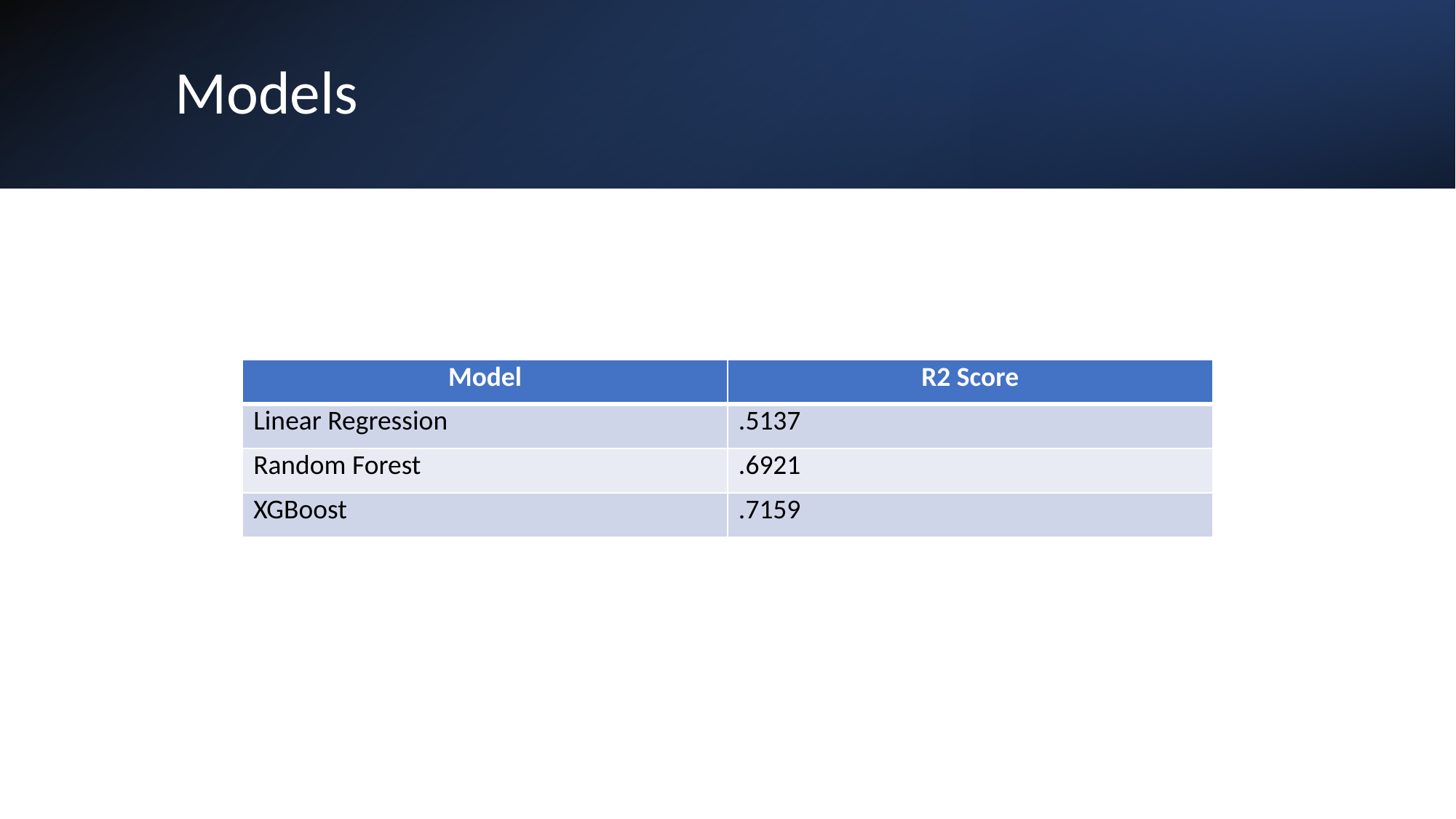

# Models
| Model | R2 Score |
| --- | --- |
| Linear Regression | .5137 |
| Random Forest | .6921 |
| XGBoost | .7159 |